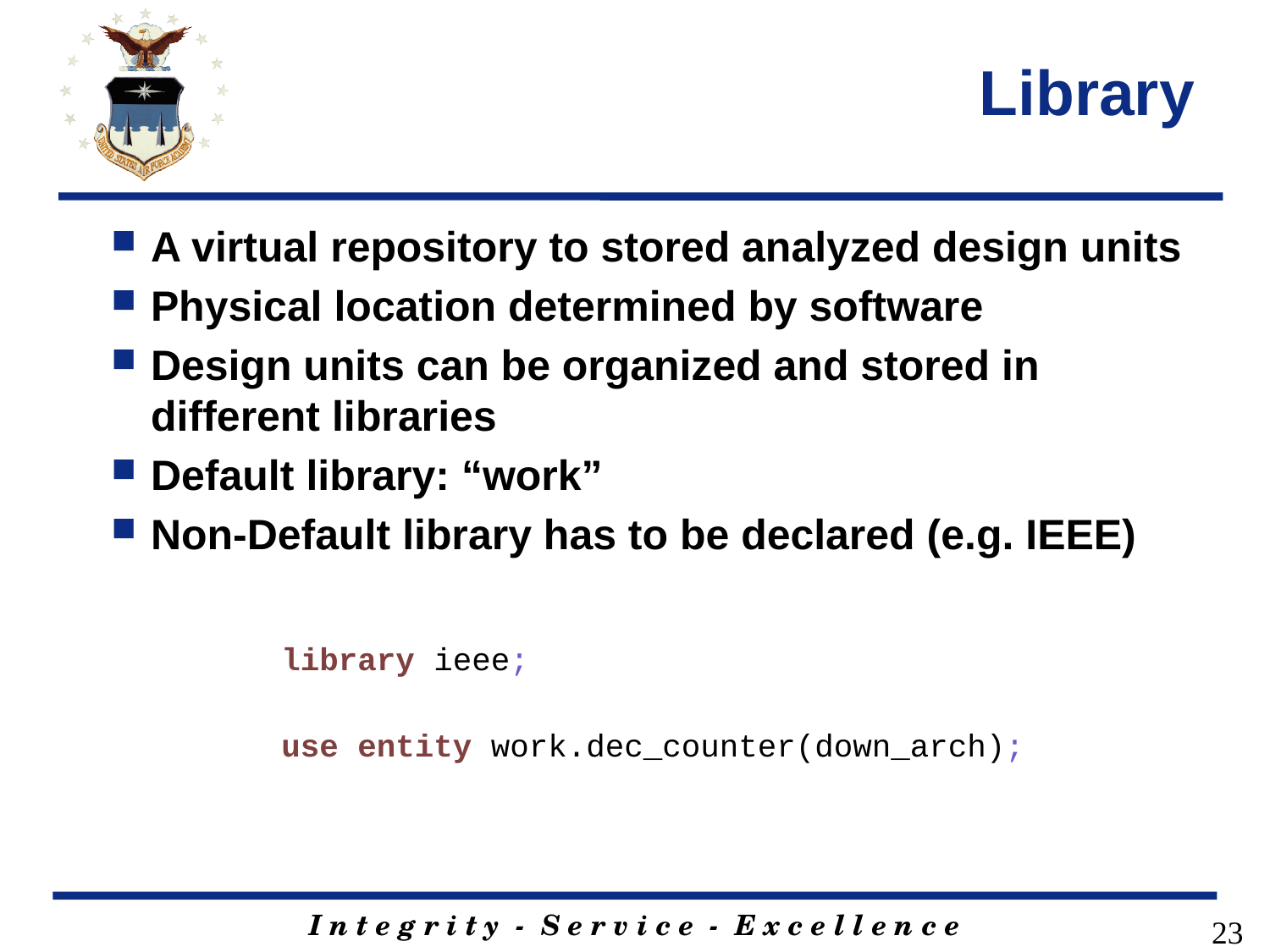

# Library
A virtual repository to stored analyzed design units
Physical location determined by software
Design units can be organized and stored in different libraries
Default library: “work”
Non-Default library has to be declared (e.g. IEEE)

library ieee;
use entity work.dec_counter(down_arch);

23